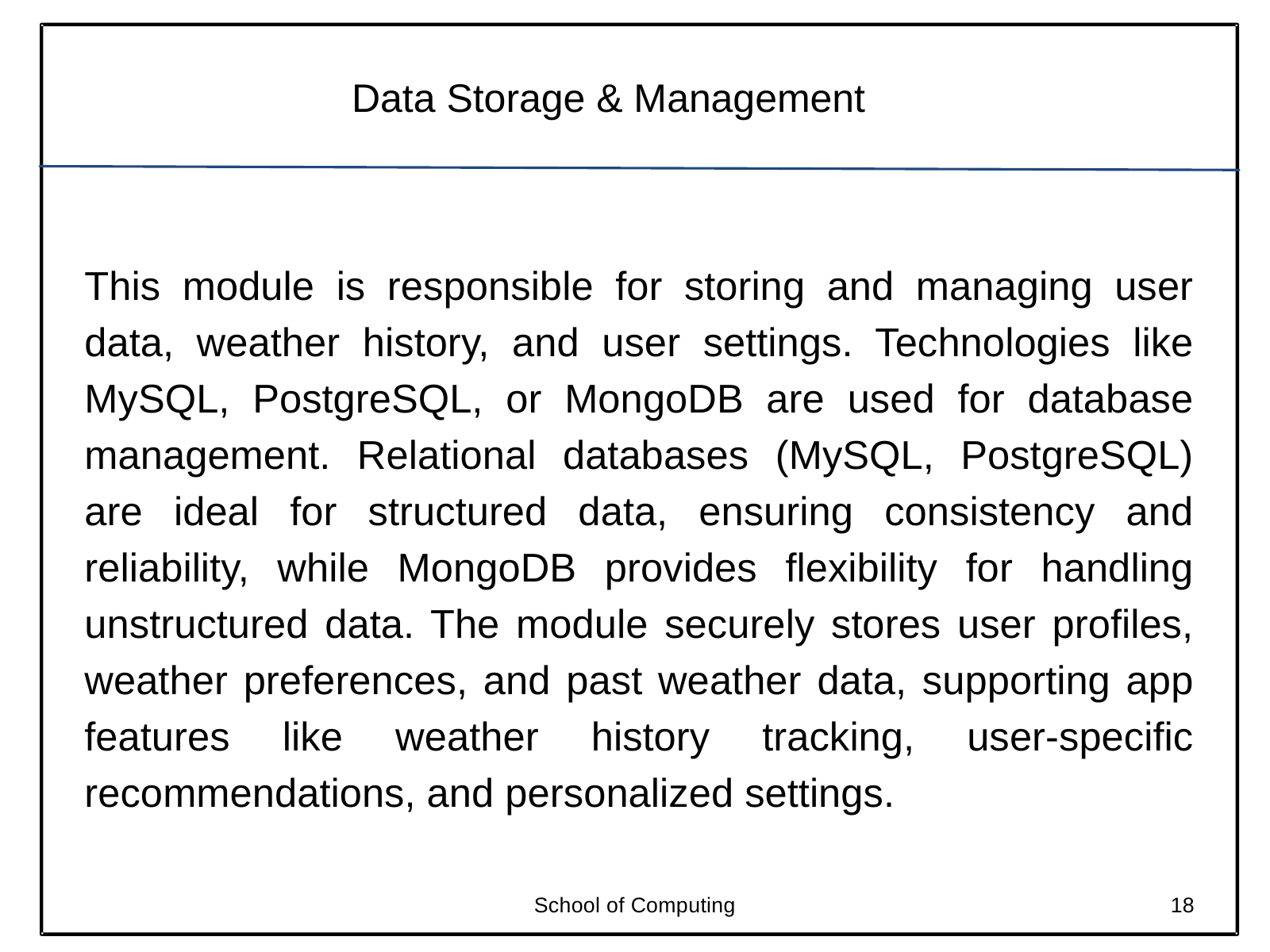

Data Storage & Management

This module is responsible for storing and managing user data, weather history, and user settings. Technologies like MySQL, PostgreSQL, or MongoDB are used for database management. Relational databases (MySQL, PostgreSQL) are ideal for structured data, ensuring consistency and reliability, while MongoDB provides flexibility for handling unstructured data. The module securely stores user profiles, weather preferences, and past weather data, supporting app features like weather history tracking, user-specific recommendations, and personalized settings.
School of Computing
18